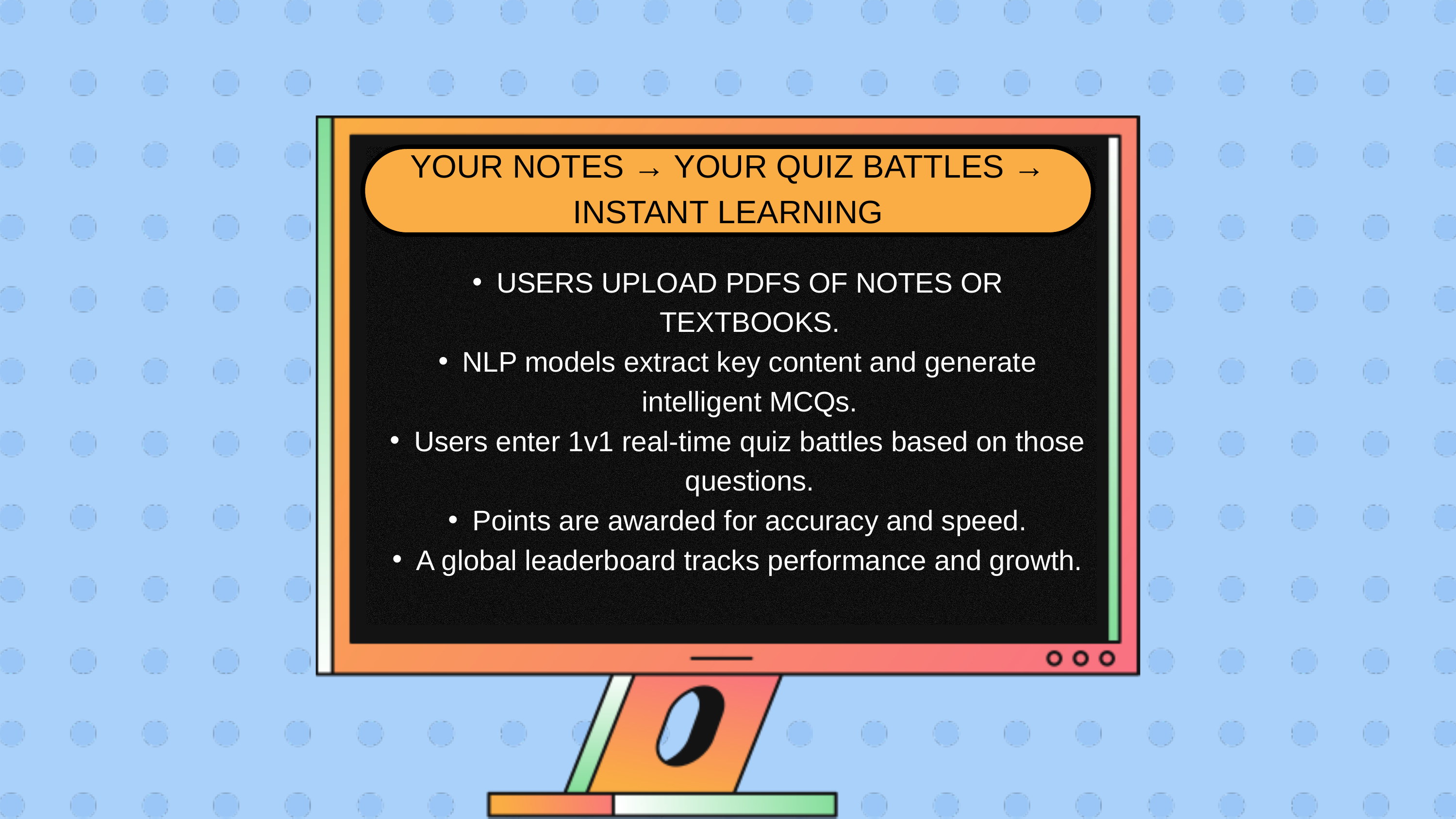

YOUR NOTES → YOUR QUIZ BATTLES → INSTANT LEARNING

USERS UPLOAD PDFS OF NOTES OR TEXTBOOKS.
NLP models extract key content and generate intelligent MCQs.
Users enter 1v1 real-time quiz battles based on those questions.
Points are awarded for accuracy and speed.
A global leaderboard tracks performance and growth.